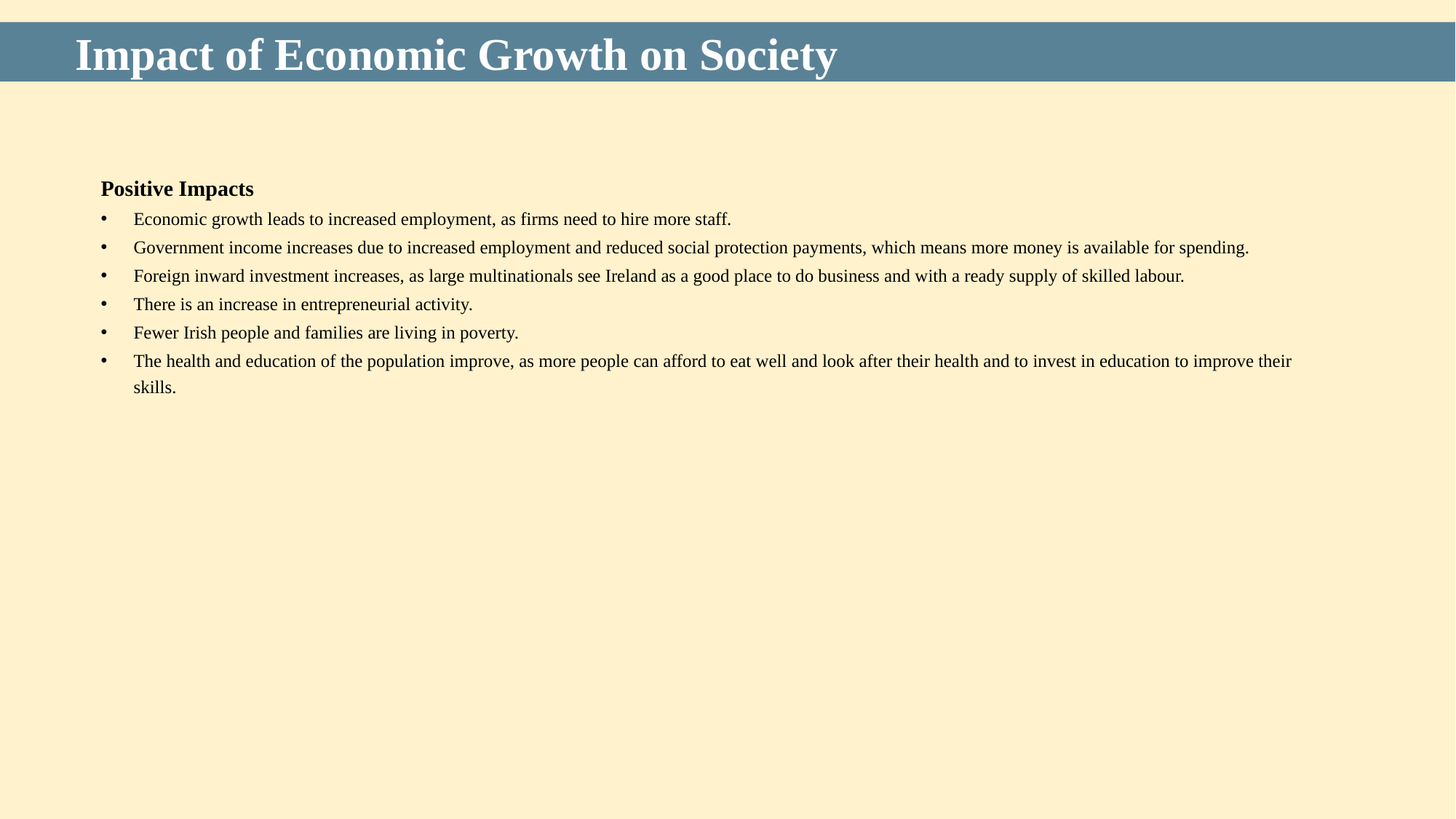

Impact of Economic Growth on Society
Positive Impacts
Economic growth leads to increased employment, as firms need to hire more staff.
Government income increases due to increased employment and reduced social protection payments, which means more money is available for spending.
Foreign inward investment increases, as large multinationals see Ireland as a good place to do business and with a ready supply of skilled labour.
There is an increase in entrepreneurial activity.
Fewer Irish people and families are living in poverty.
The health and education of the population improve, as more people can afford to eat well and look after their health and to invest in education to improve their skills.